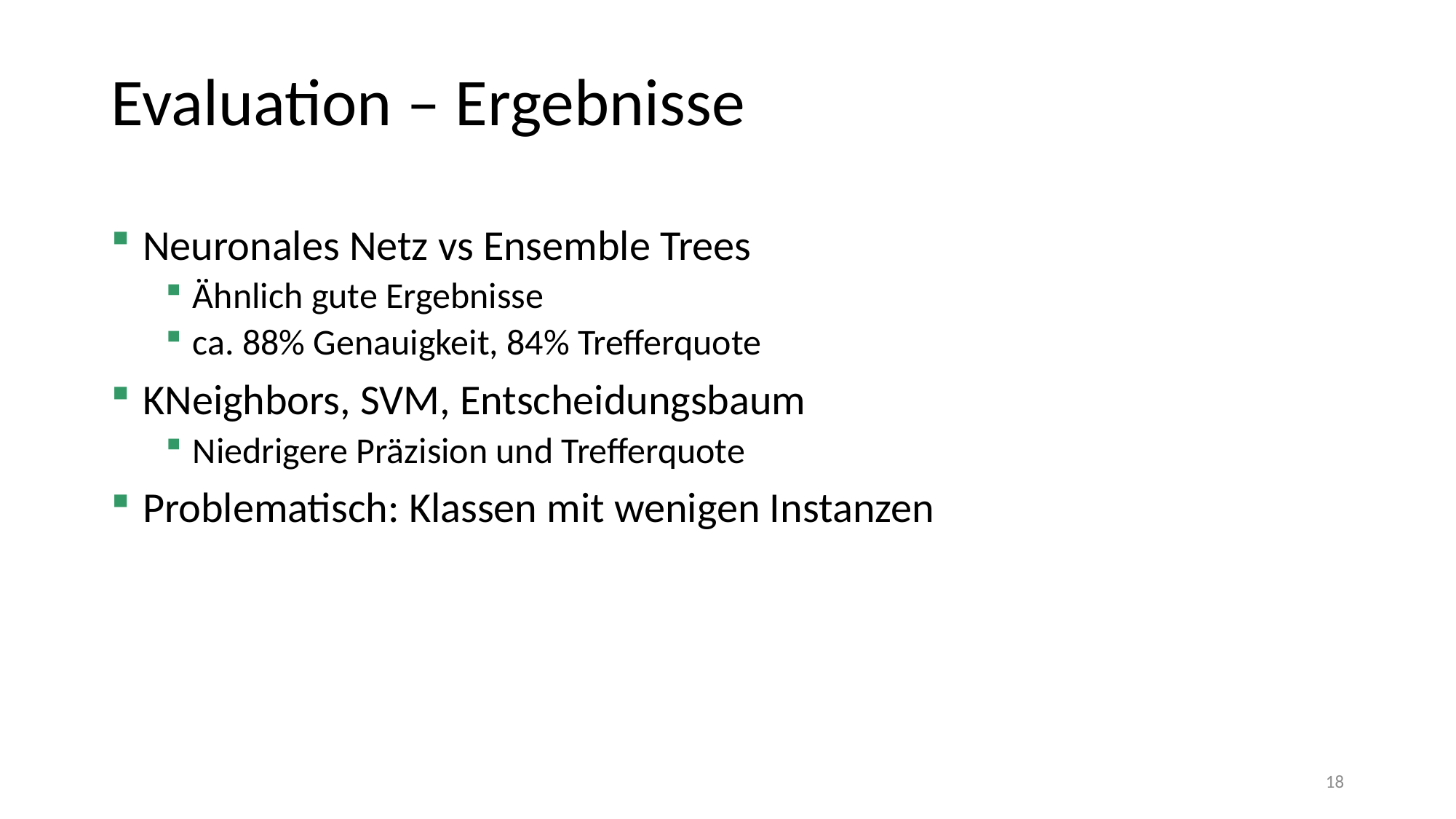

# Evaluation – Ergebnisse
Neuronales Netz vs Ensemble Trees
Ähnlich gute Ergebnisse
ca. 88% Genauigkeit, 84% Trefferquote
KNeighbors, SVM, Entscheidungsbaum
Niedrigere Präzision und Trefferquote
Problematisch: Klassen mit wenigen Instanzen

18